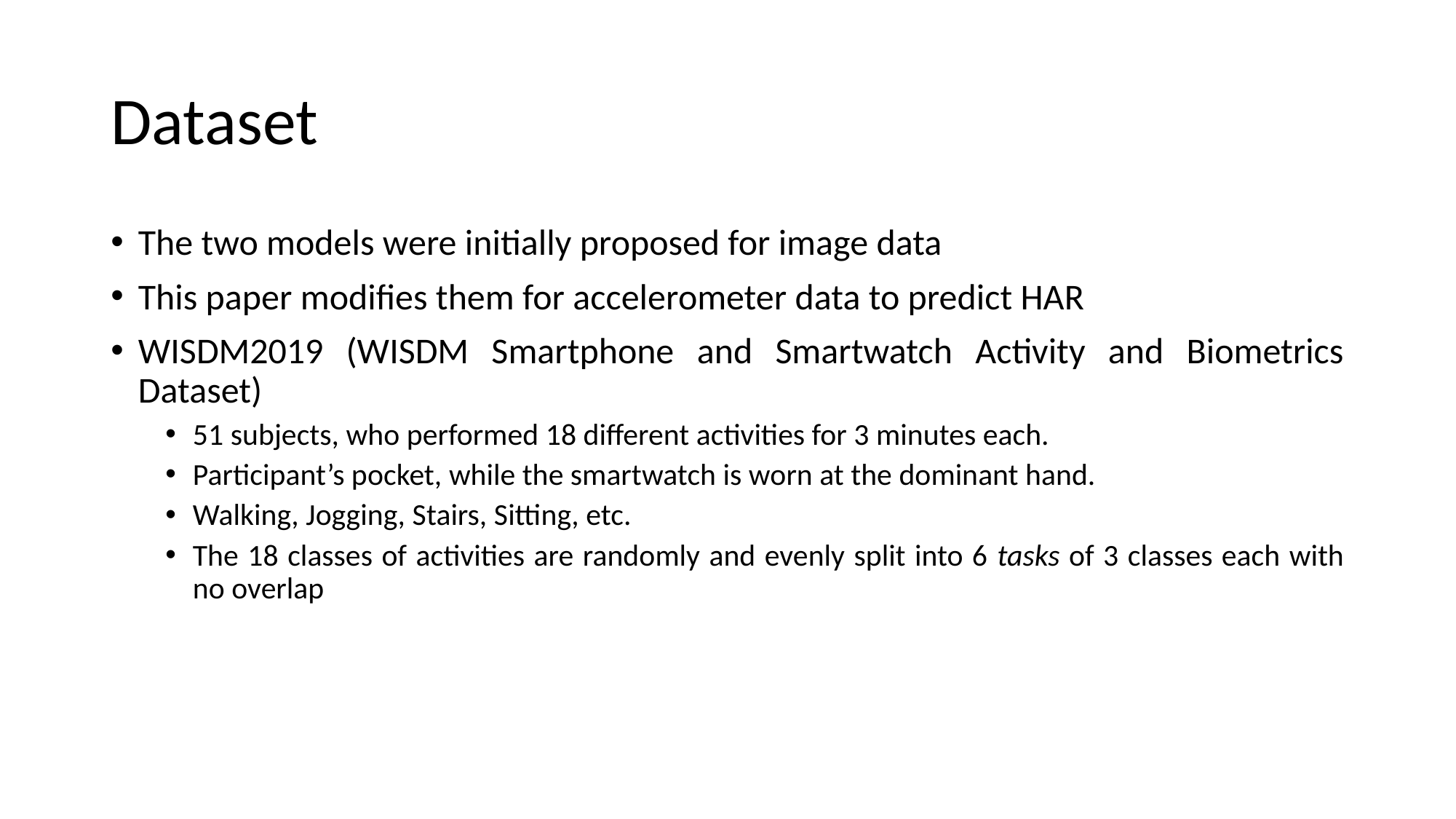

# Dataset
The two models were initially proposed for image data
This paper modifies them for accelerometer data to predict HAR
WISDM2019 (WISDM Smartphone and Smartwatch Activity and Biometrics Dataset)
51 subjects, who performed 18 different activities for 3 minutes each.
Participant’s pocket, while the smartwatch is worn at the dominant hand.
Walking, Jogging, Stairs, Sitting, etc.
The 18 classes of activities are randomly and evenly split into 6 tasks of 3 classes each with no overlap